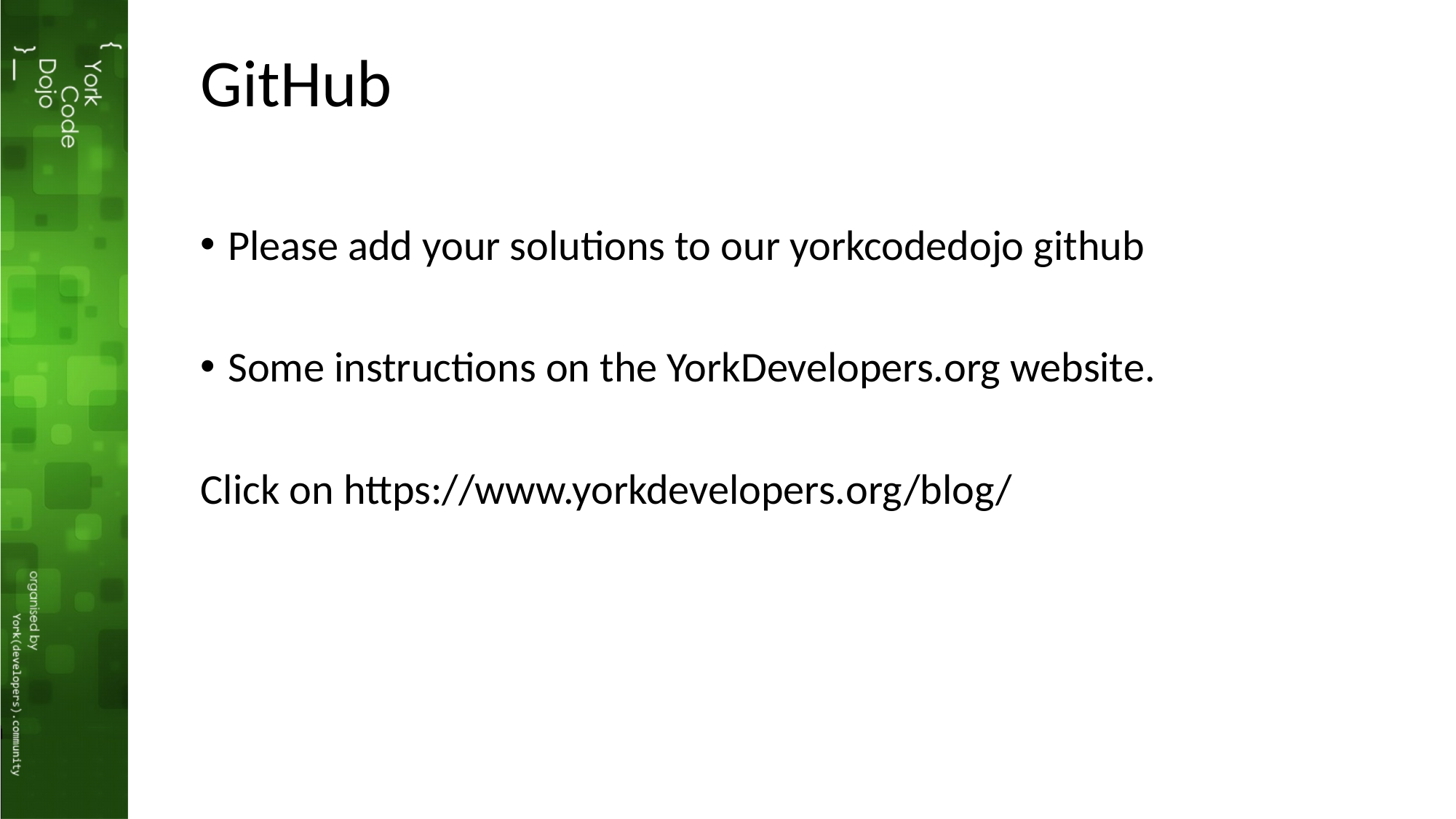

# GitHub
Please add your solutions to our yorkcodedojo github

Some instructions on the YorkDevelopers.org website.

Click on https://www.yorkdevelopers.org/blog/